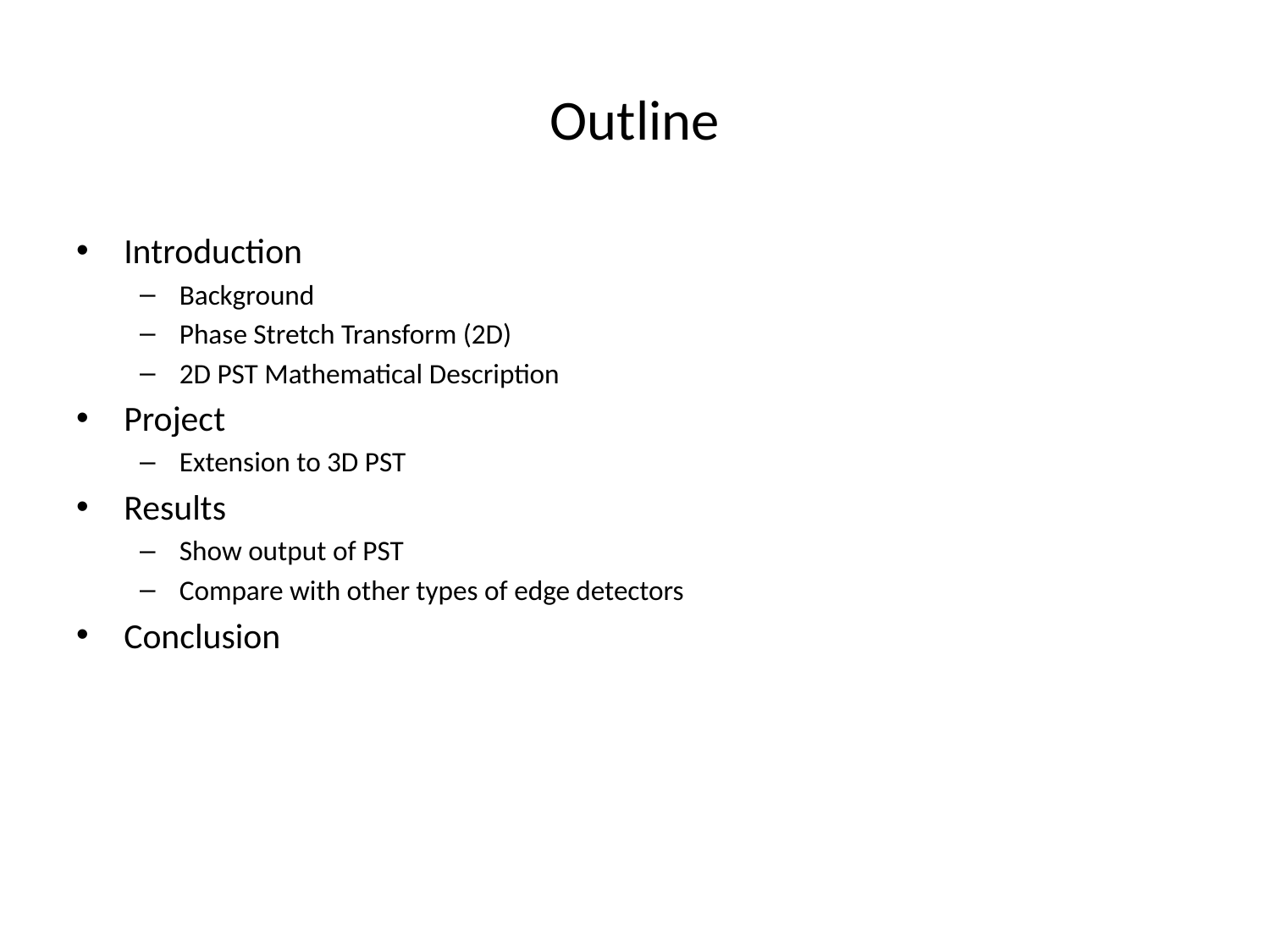

# Outline
Introduction
Background
Phase Stretch Transform (2D)
2D PST Mathematical Description
Project
Extension to 3D PST
Results
Show output of PST
Compare with other types of edge detectors
Conclusion